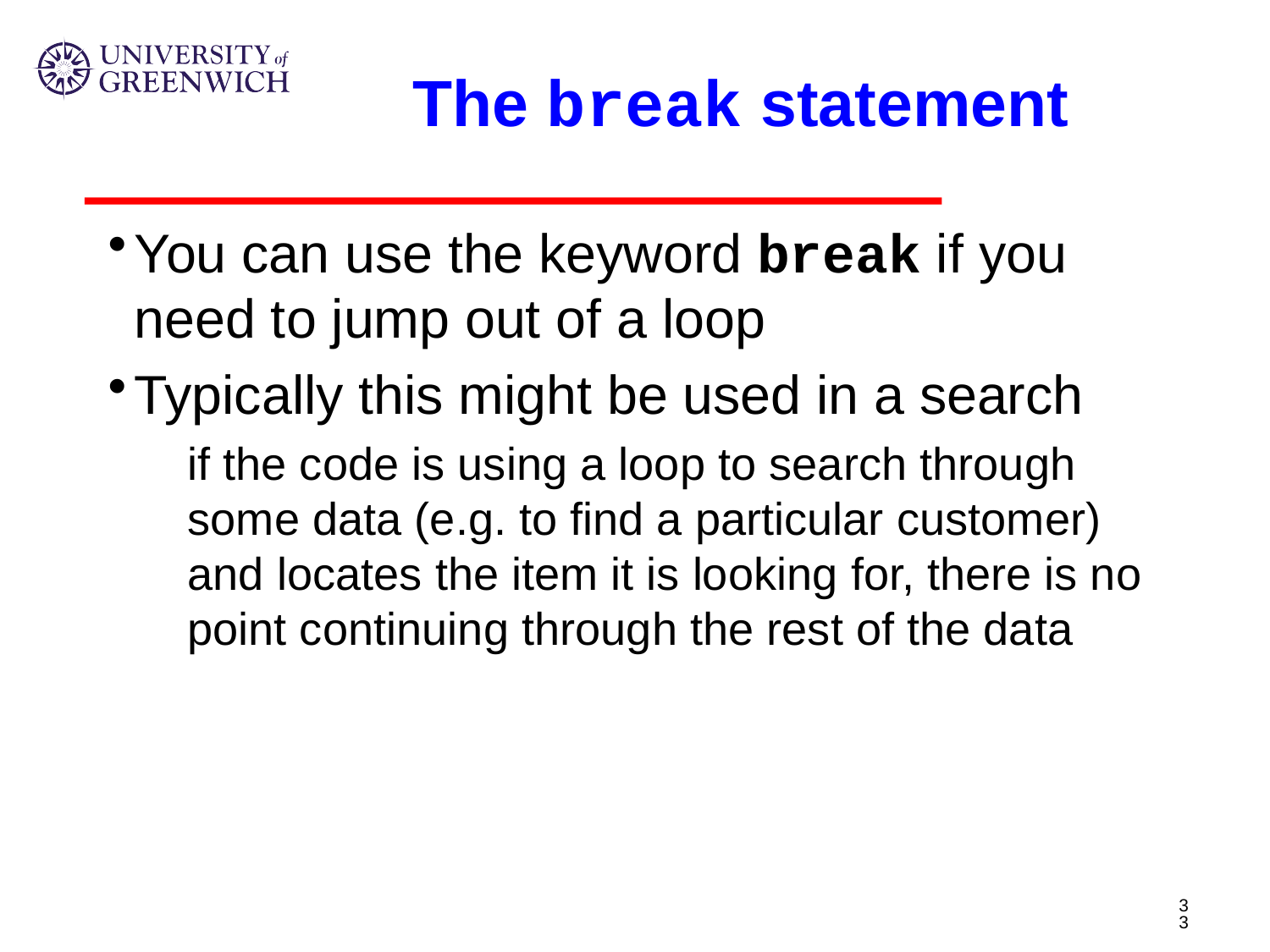

# The break statement
You can use the keyword break if you need to jump out of a loop
Typically this might be used in a search
if the code is using a loop to search through some data (e.g. to find a particular customer) and locates the item it is looking for, there is no point continuing through the rest of the data
33